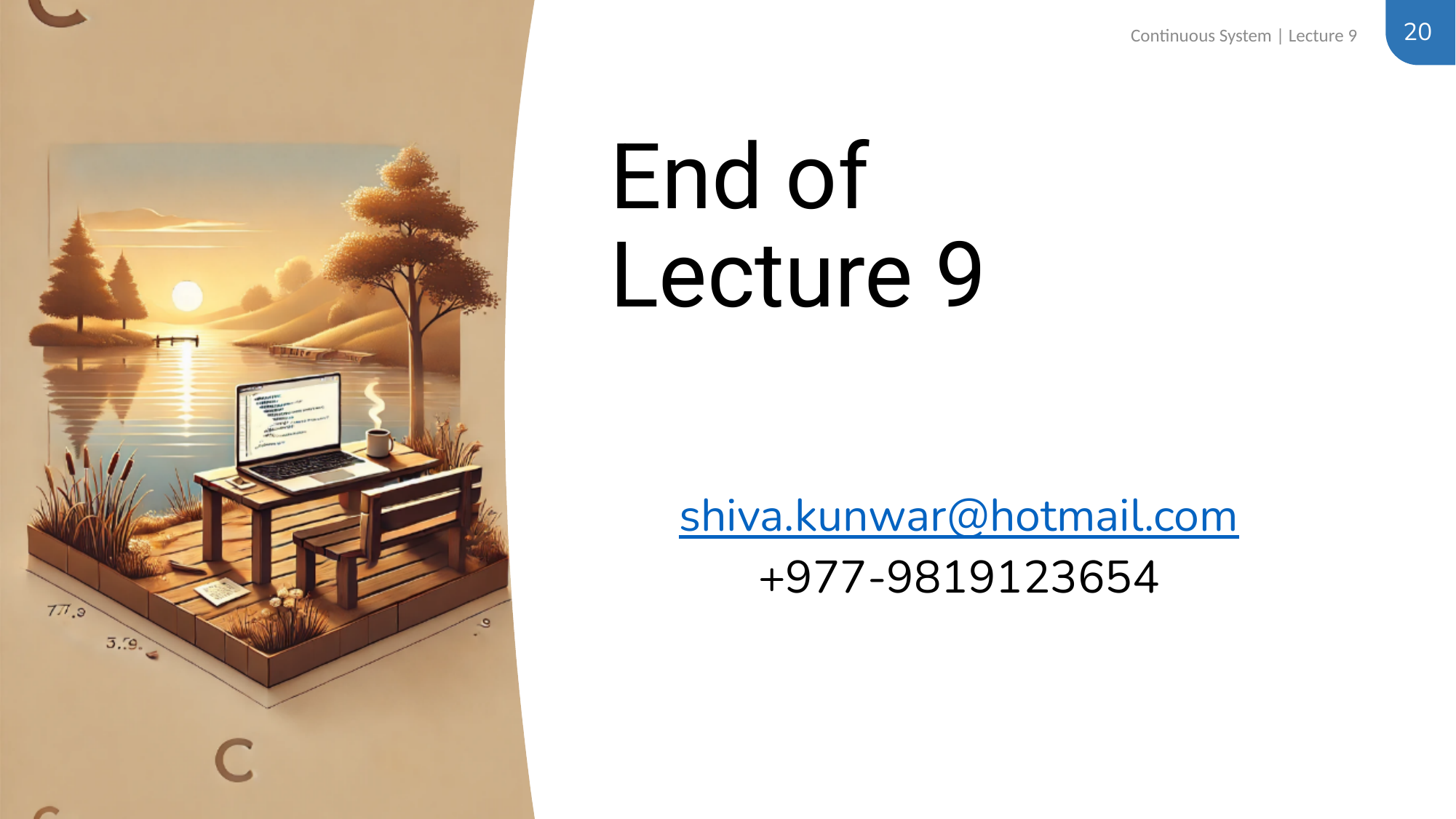

20
Continuous System | Lecture 9
# End of Lecture 9